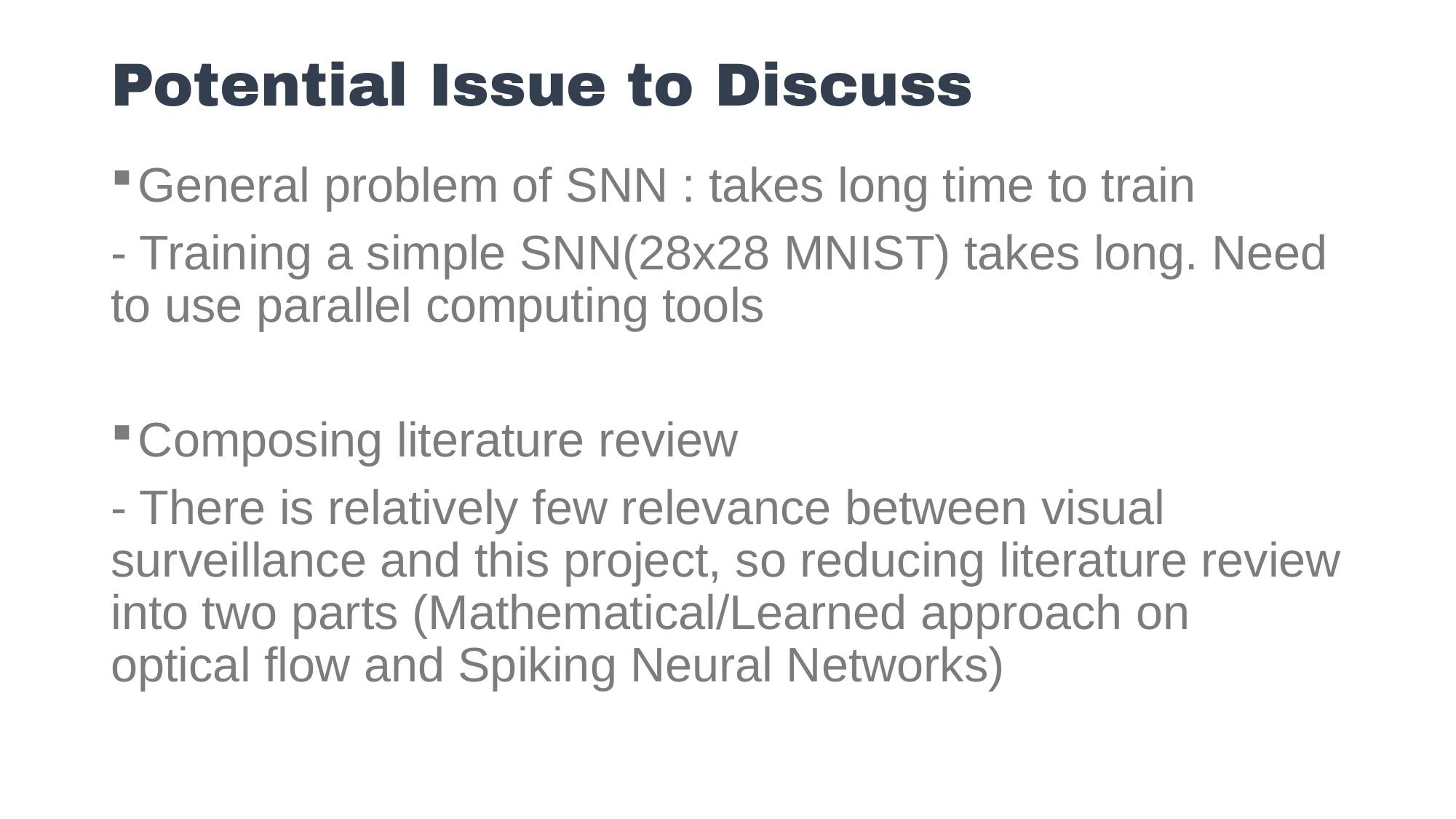

# Potential Issue to Discuss
General problem of SNN : takes long time to train
- Training a simple SNN(28x28 MNIST) takes long. Need to use parallel computing tools

Composing literature review
- There is relatively few relevance between visual surveillance and this project, so reducing literature review into two parts (Mathematical/Learned approach on optical flow and Spiking Neural Networks)